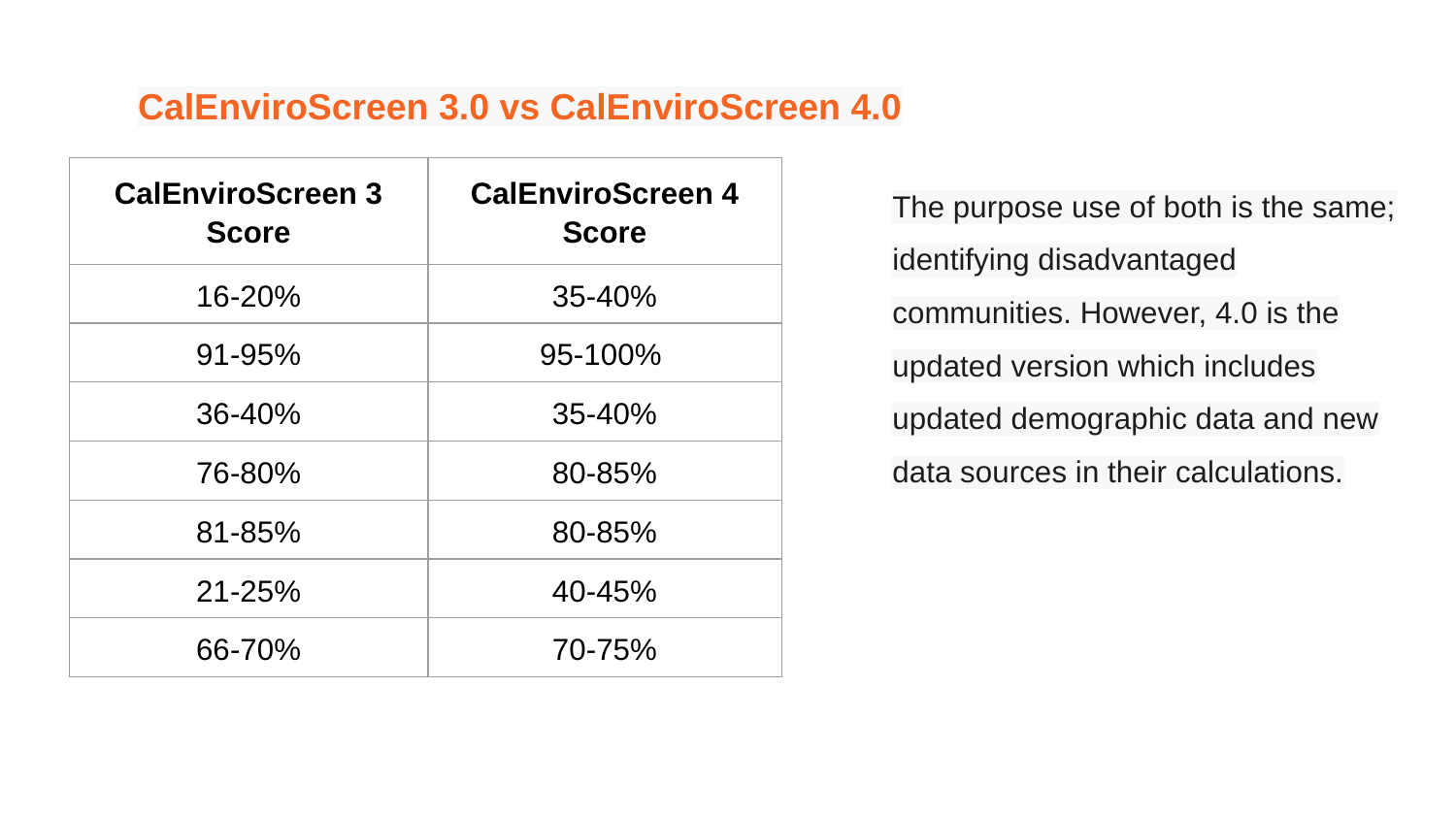

CalEnviroScreen 3.0 vs CalEnviroScreen 4.0
The purpose use of both is the same; identifying disadvantaged communities. However, 4.0 is the updated version which includes updated demographic data and new data sources in their calculations.

| CalEnviroScreen 3 Score | CalEnviroScreen 4 Score |
| --- | --- |
| 16-20% | 35-40% |
| 91-95% | 95-100% |
| 36-40% | 35-40% |
| 76-80% | 80-85% |
| 81-85% | 80-85% |
| 21-25% | 40-45% |
| 66-70% | 70-75% |